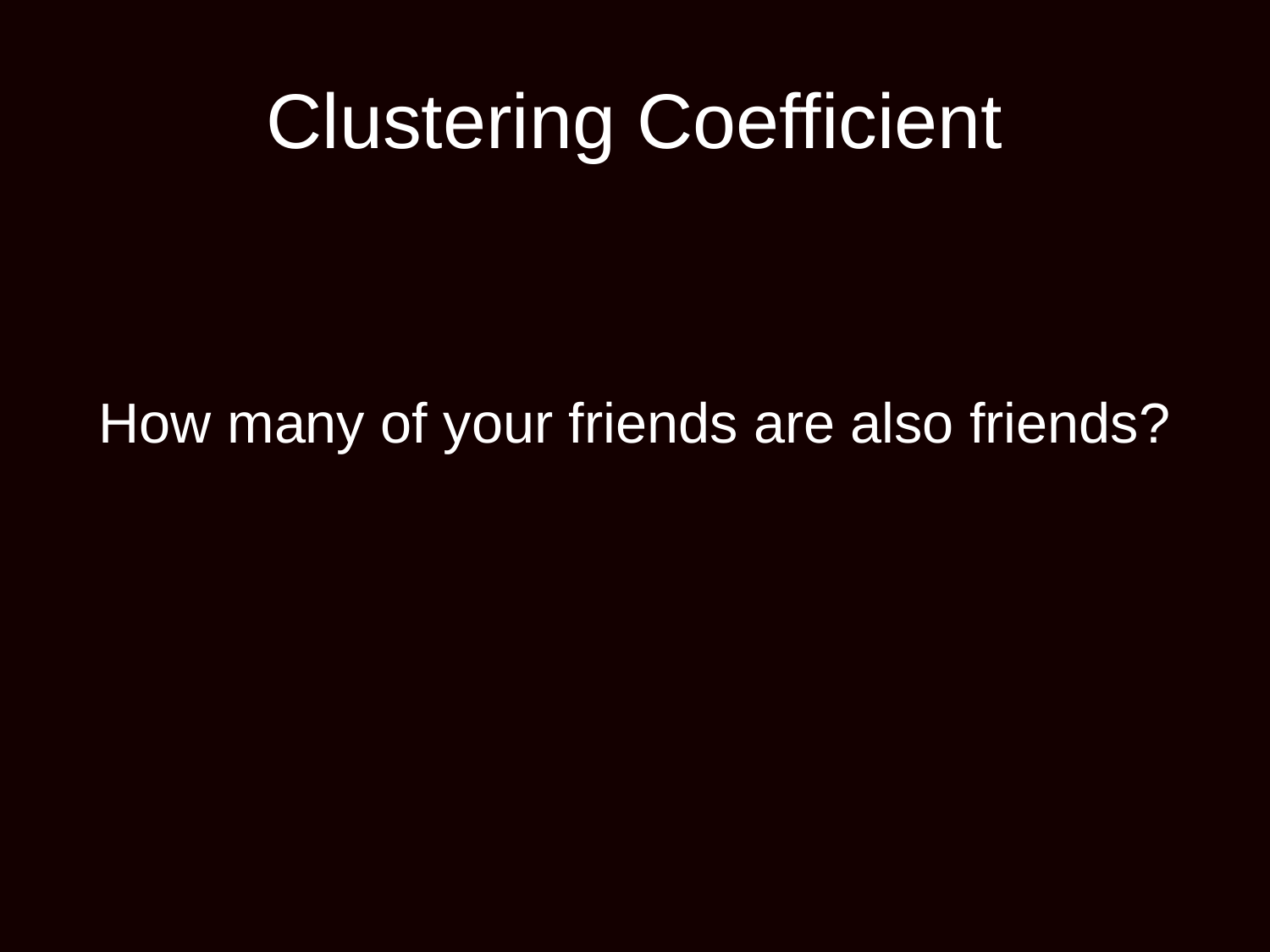

# Clustering Coefficient

How many of your friends are also friends?